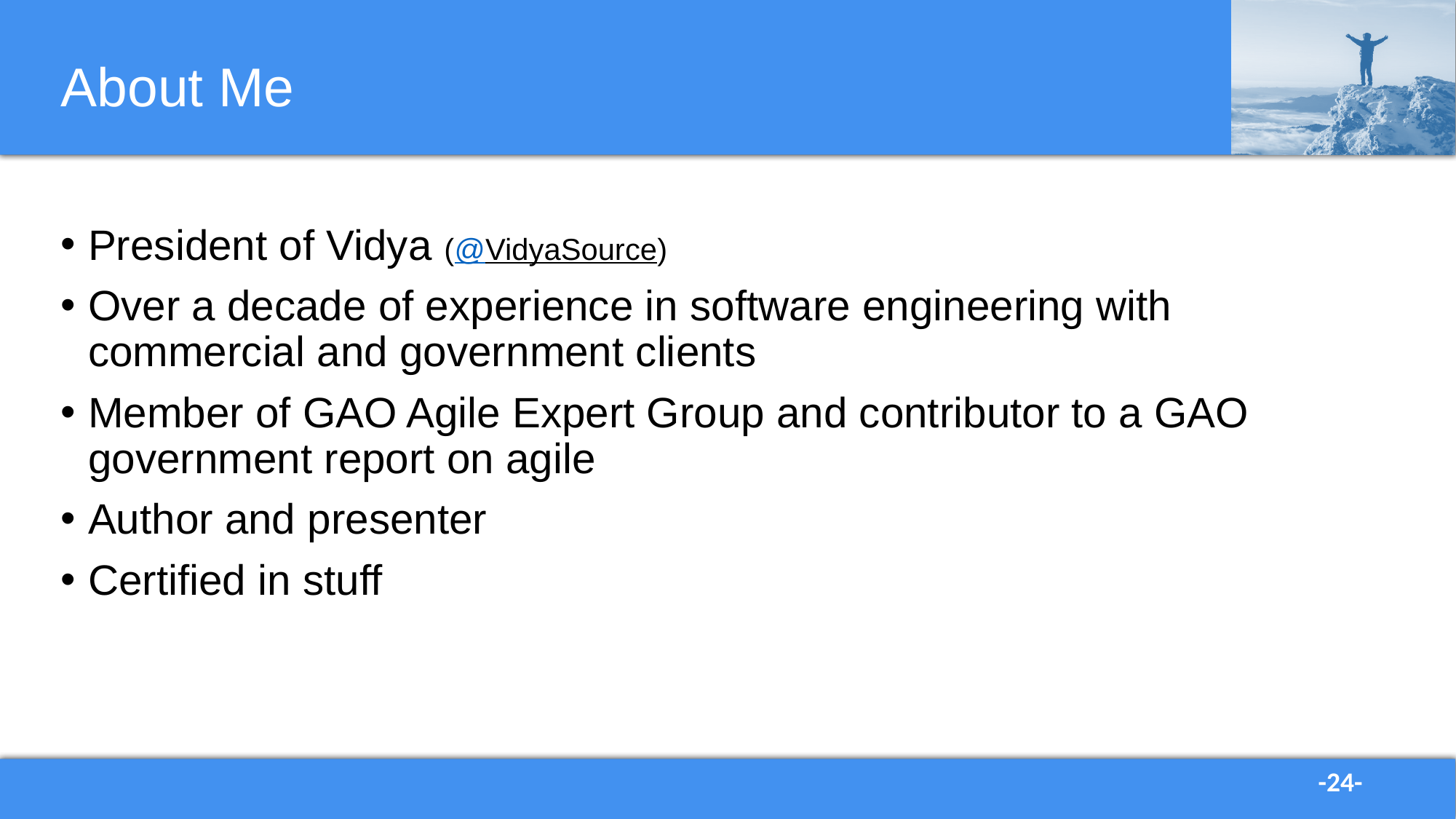

# About Me
President of Vidya (@VidyaSource)
Over a decade of experience in software engineering with commercial and government clients
Member of GAO Agile Expert Group and contributor to a GAO government report on agile
Author and presenter
Certified in stuff